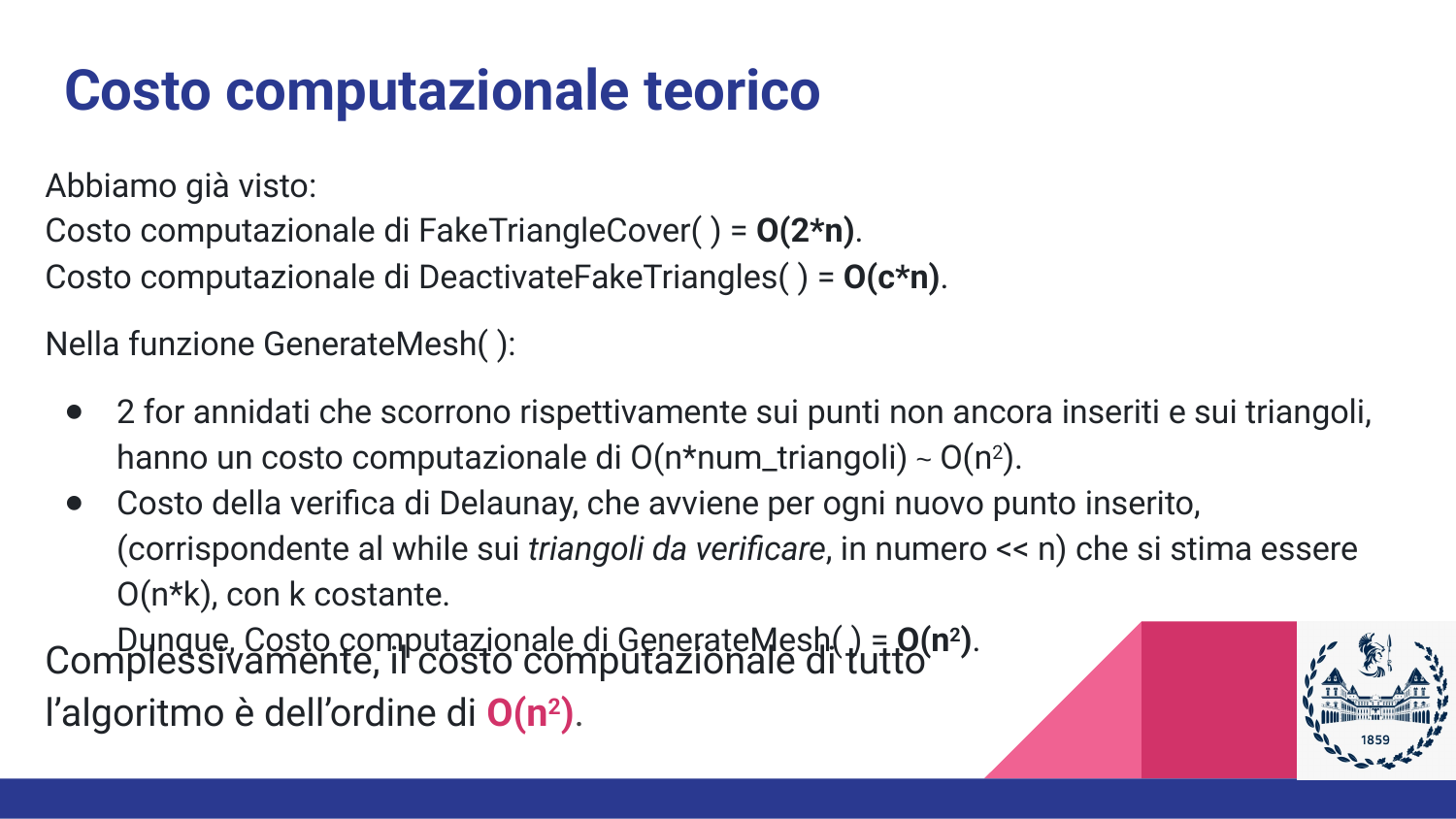

# Costo computazionale teorico
Abbiamo già visto:
Costo computazionale di FakeTriangleCover( ) = O(2*n).
Costo computazionale di DeactivateFakeTriangles( ) = O(c*n).
Nella funzione GenerateMesh( ):
2 for annidati che scorrono rispettivamente sui punti non ancora inseriti e sui triangoli, hanno un costo computazionale di O(n*num_triangoli) ~ O(n2).
Costo della verifica di Delaunay, che avviene per ogni nuovo punto inserito, (corrispondente al while sui triangoli da verificare, in numero << n) che si stima essere O(n*k), con k costante.
Dunque, Costo computazionale di GenerateMesh( ) = O(n2).

Complessivamente, il costo computazionale di tutto l’algoritmo è dell’ordine di O(n2).